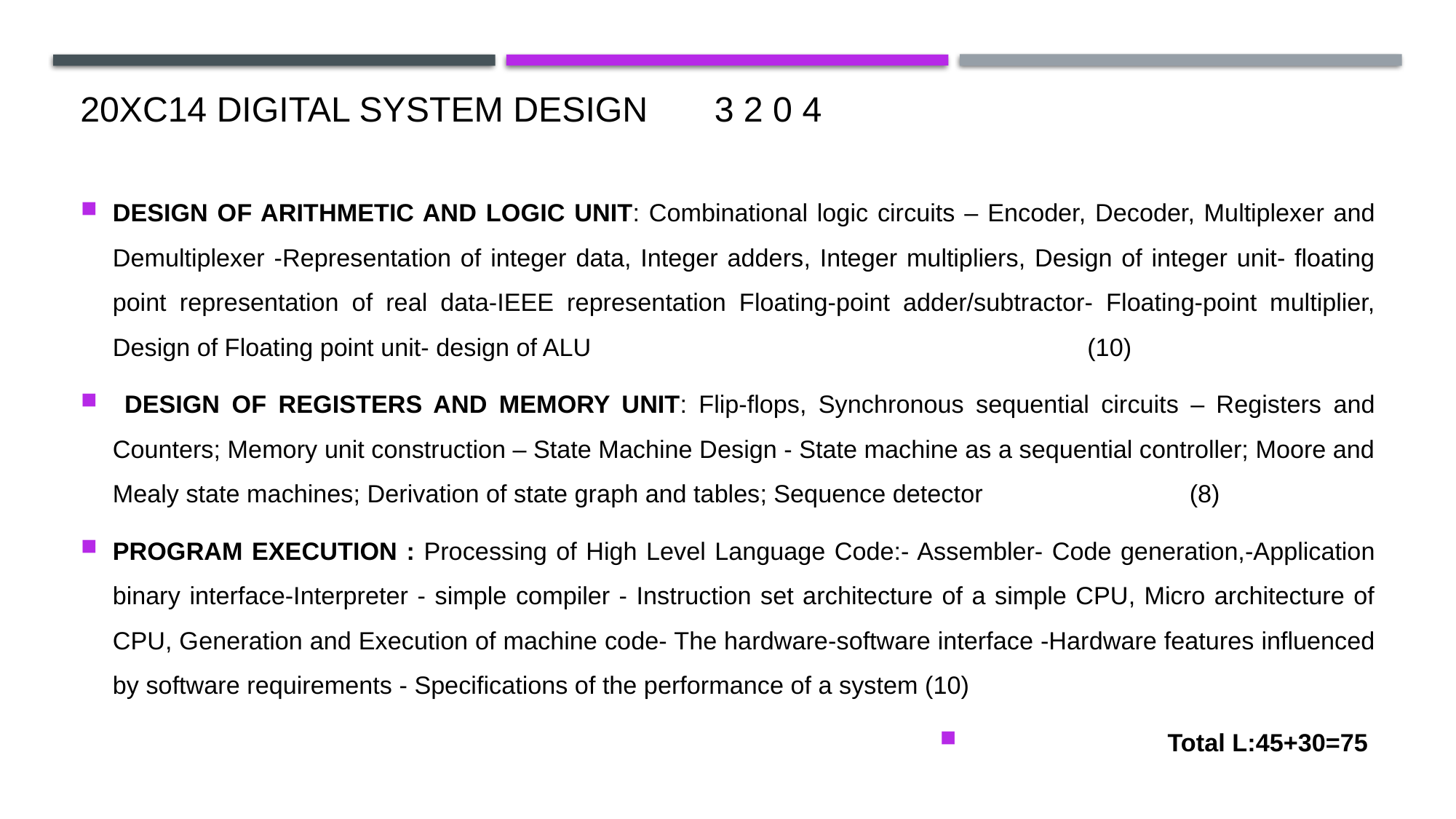

# 20XC14 DIGITAL SYSTEM DESIGN 							3 2 0 4

DESIGN OF ARITHMETIC AND LOGIC UNIT: Combinational logic circuits – Encoder, Decoder, Multiplexer and Demultiplexer -Representation of integer data, Integer adders, Integer multipliers, Design of integer unit- floating point representation of real data-IEEE representation Floating-point adder/subtractor- Floating-point multiplier, Design of Floating point unit- design of ALU                                                                        (10)
 DESIGN OF REGISTERS AND MEMORY UNIT: Flip-flops, Synchronous sequential circuits – Registers and Counters; Memory unit construction – State Machine Design - State machine as a sequential controller; Moore and Mealy state machines; Derivation of state graph and tables; Sequence detector                              (8)
PROGRAM EXECUTION : Processing of High Level Language Code:- Assembler- Code generation,-Application binary interface-Interpreter - simple compiler - Instruction set architecture of a simple CPU, Micro architecture of CPU, Generation and Execution of machine code- The hardware-software interface -Hardware features influenced by software requirements - Specifications of the performance of a system (10)
Total L:45+30=75